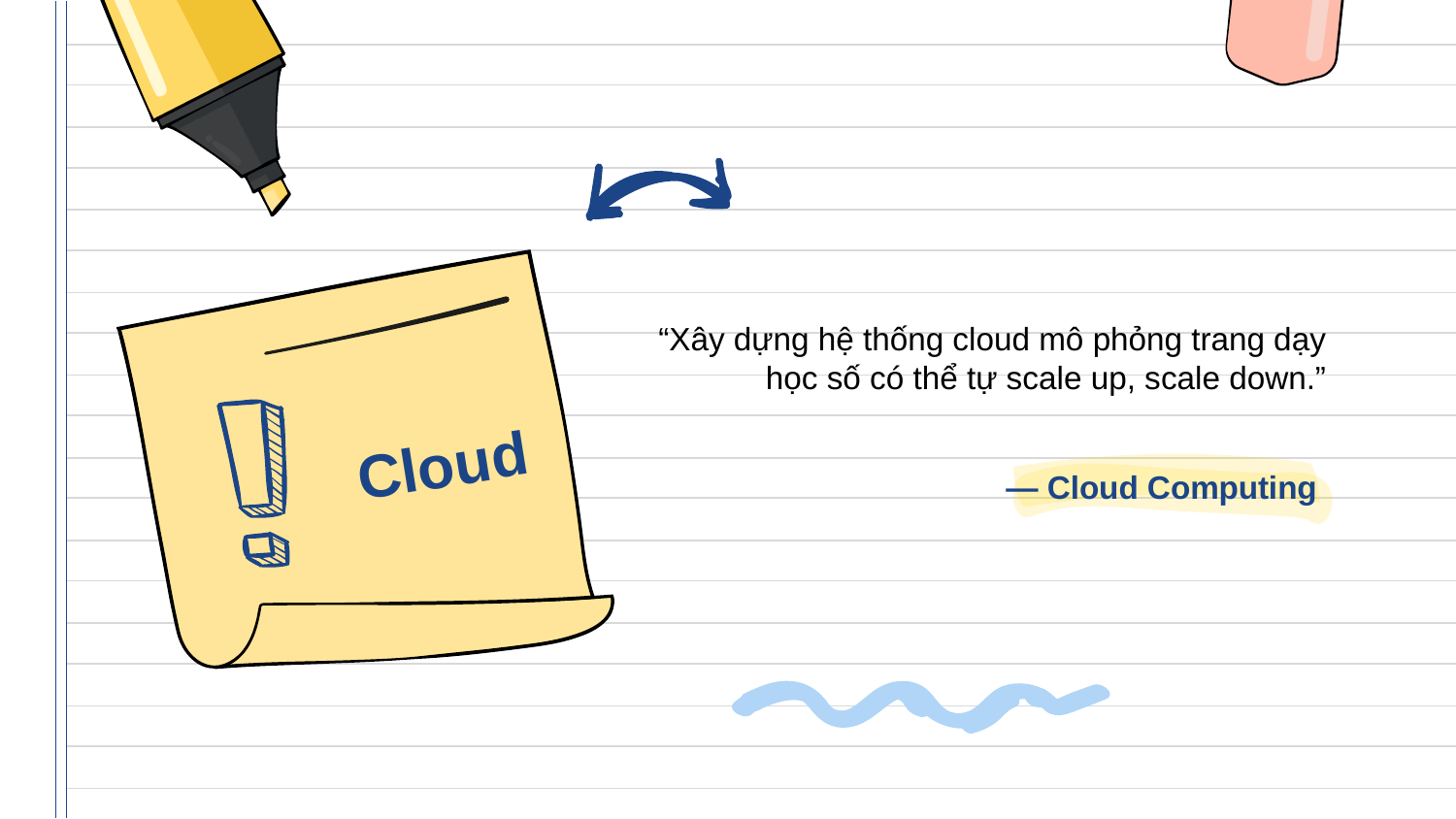

“Xây dựng hệ thống cloud mô phỏng trang dạy học số có thể tự scale up, scale down.”

Cloud

# — Cloud Computing